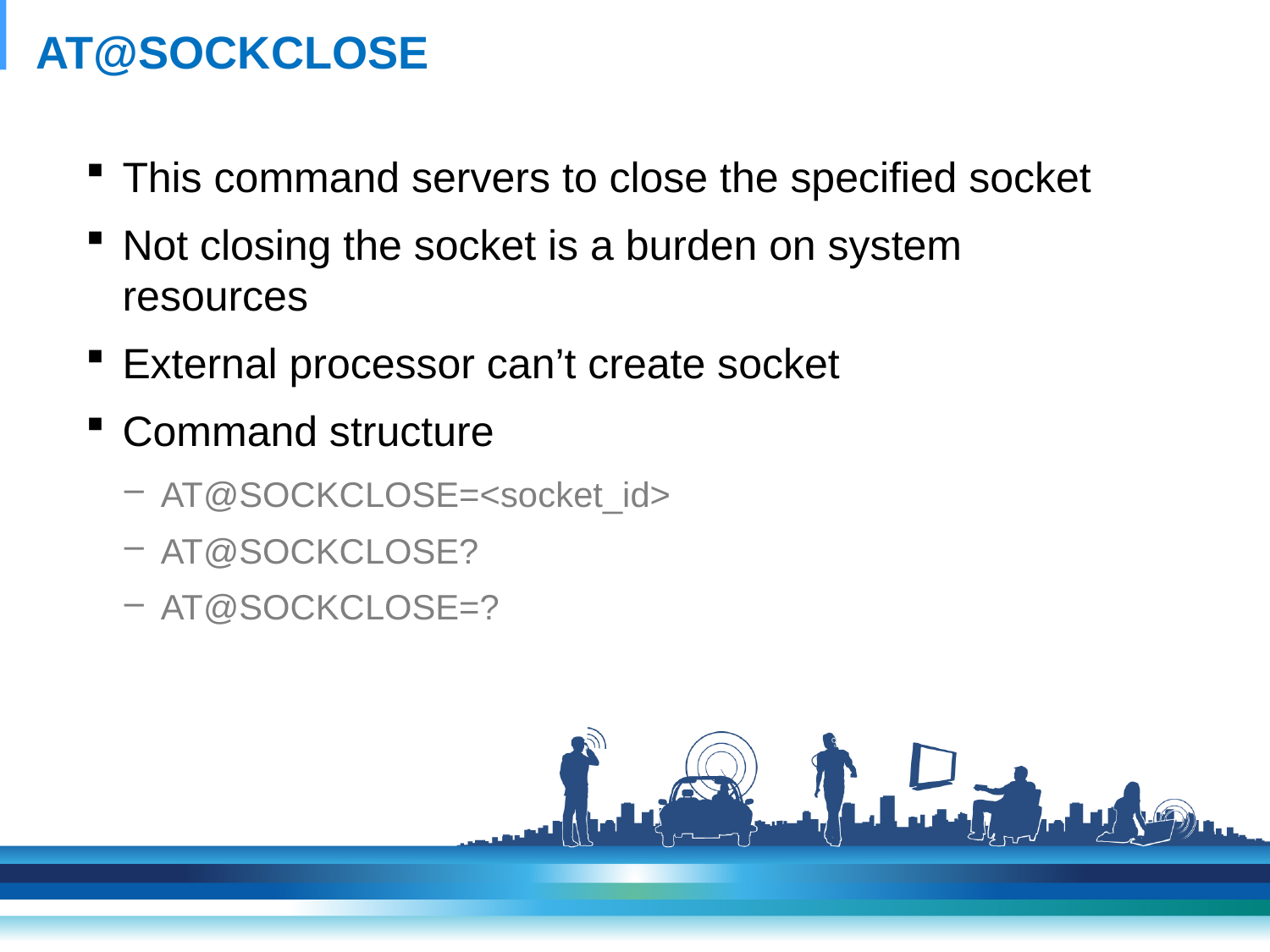

# AT@SOCKCLOSE
This command servers to close the specified socket
Not closing the socket is a burden on system resources
External processor can’t create socket
Command structure
AT@SOCKCLOSE=<socket_id>
AT@SOCKCLOSE?
AT@SOCKCLOSE=?